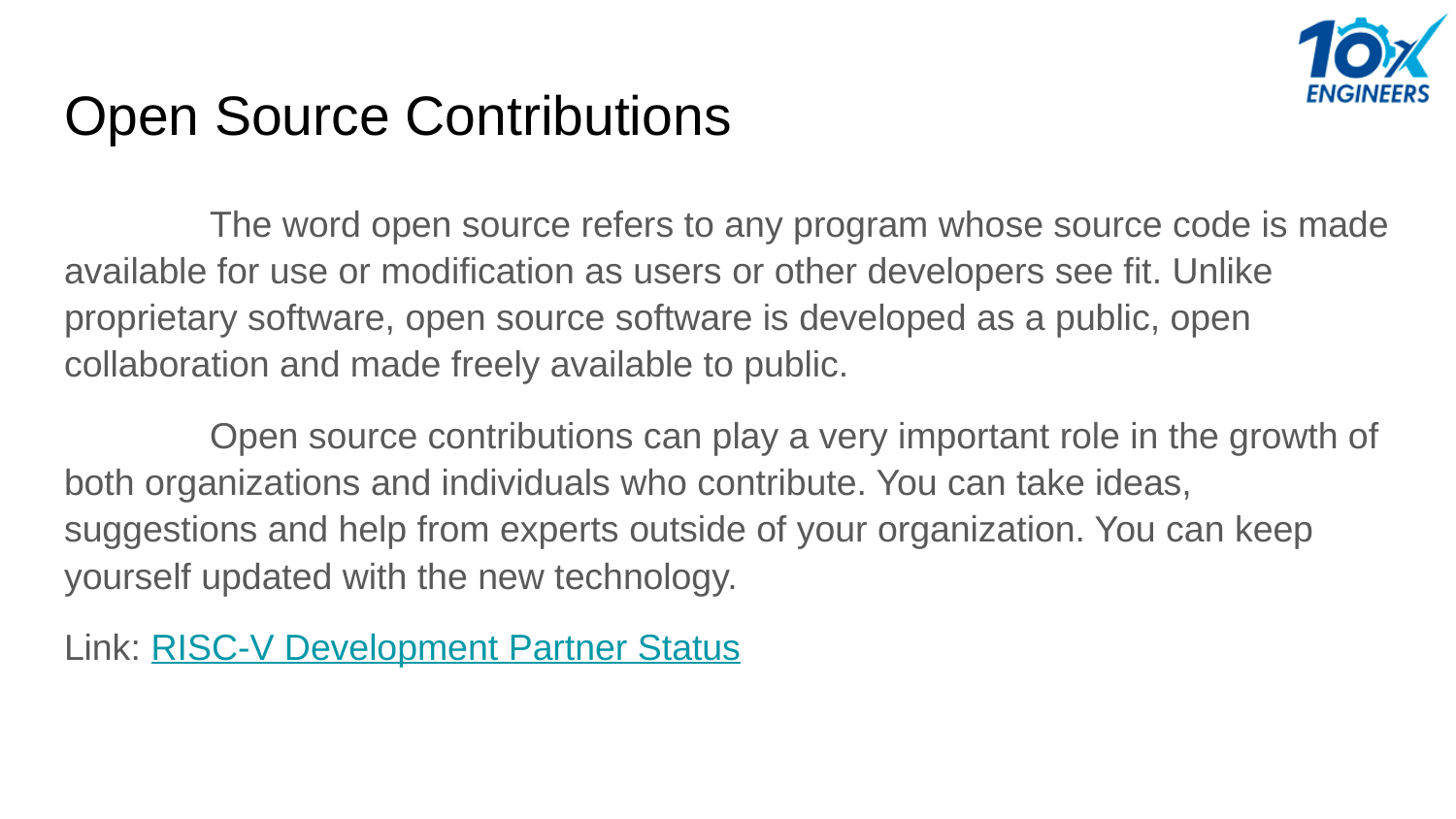

# Open Source Contributions
	The word open source refers to any program whose source code is made available for use or modification as users or other developers see fit. Unlike proprietary software, open source software is developed as a public, open collaboration and made freely available to public.
	Open source contributions can play a very important role in the growth of both organizations and individuals who contribute. You can take ideas, suggestions and help from experts outside of your organization. You can keep yourself updated with the new technology.
Link: RISC-V Development Partner Status